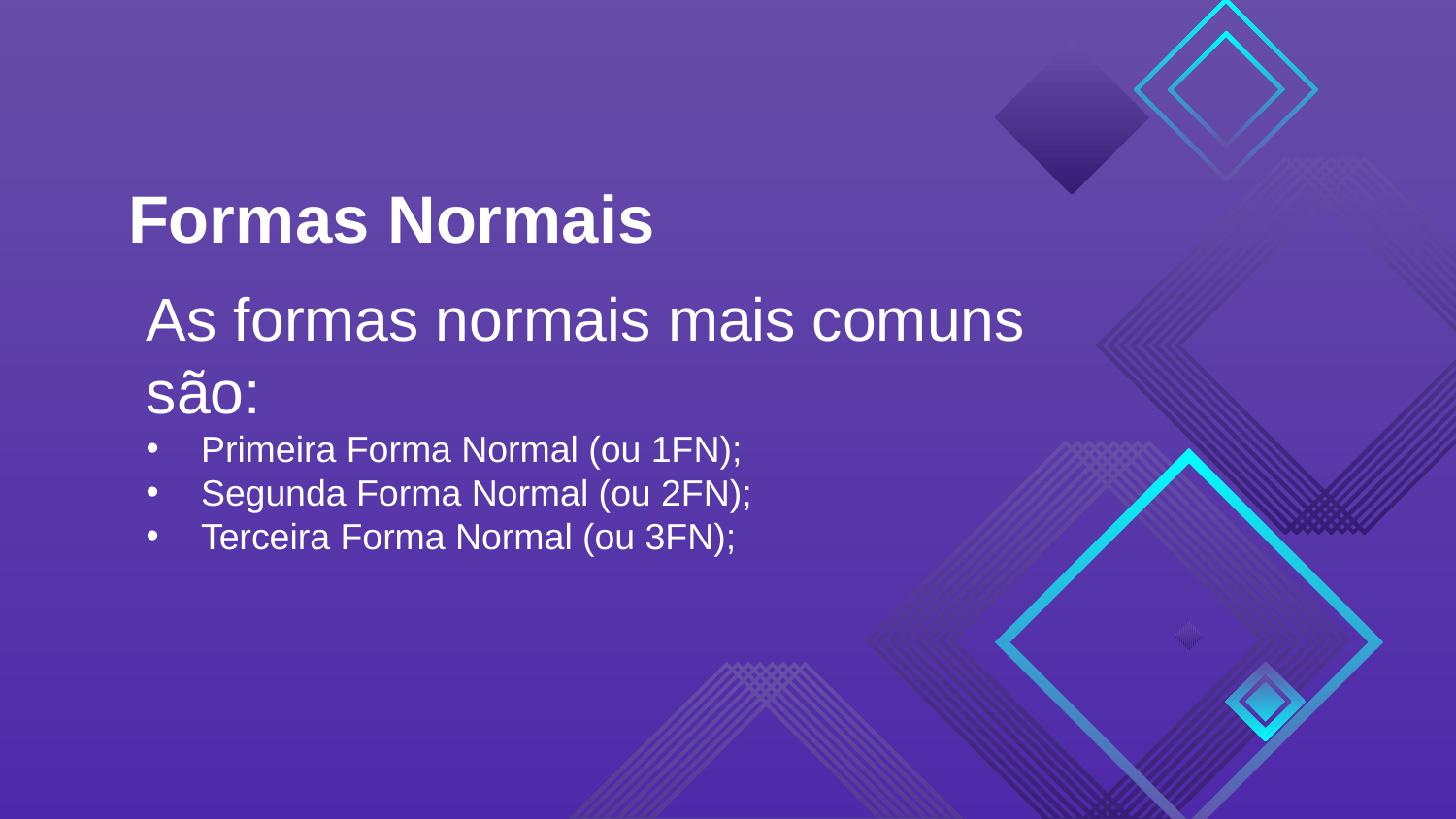

# Formas Normais
As formas normais mais comuns são:
Primeira Forma Normal (ou 1FN);
Segunda Forma Normal (ou 2FN);
Terceira Forma Normal (ou 3FN);